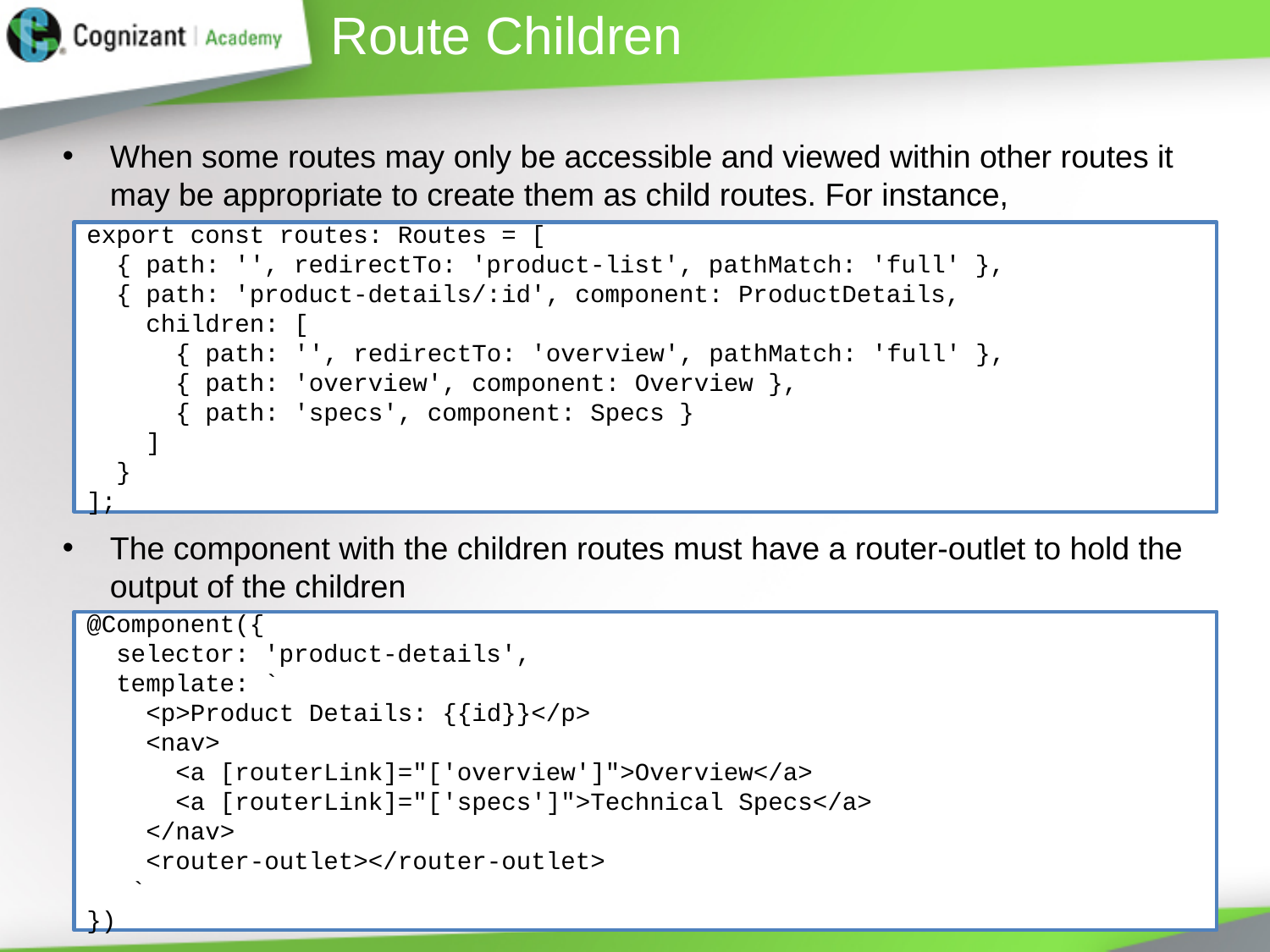

# Route Children
When some routes may only be accessible and viewed within other routes it may be appropriate to create them as child routes. For instance,
export const routes: Routes = [
  { path: '', redirectTo: 'product-list', pathMatch: 'full' },
  { path: 'product-details/:id', component: ProductDetails,
    children: [
      { path: '', redirectTo: 'overview', pathMatch: 'full' },
      { path: 'overview', component: Overview },
      { path: 'specs', component: Specs }
    ]
  }
];
The component with the children routes must have a router-outlet to hold the output of the children
@Component({
  selector: 'product-details',
  template: `
    <p>Product Details: {{id}}</p>
    <nav>
      <a [routerLink]="['overview']">Overview</a>
      <a [routerLink]="['specs']">Technical Specs</a>
    </nav>
    <router-outlet></router-outlet>
   `
})